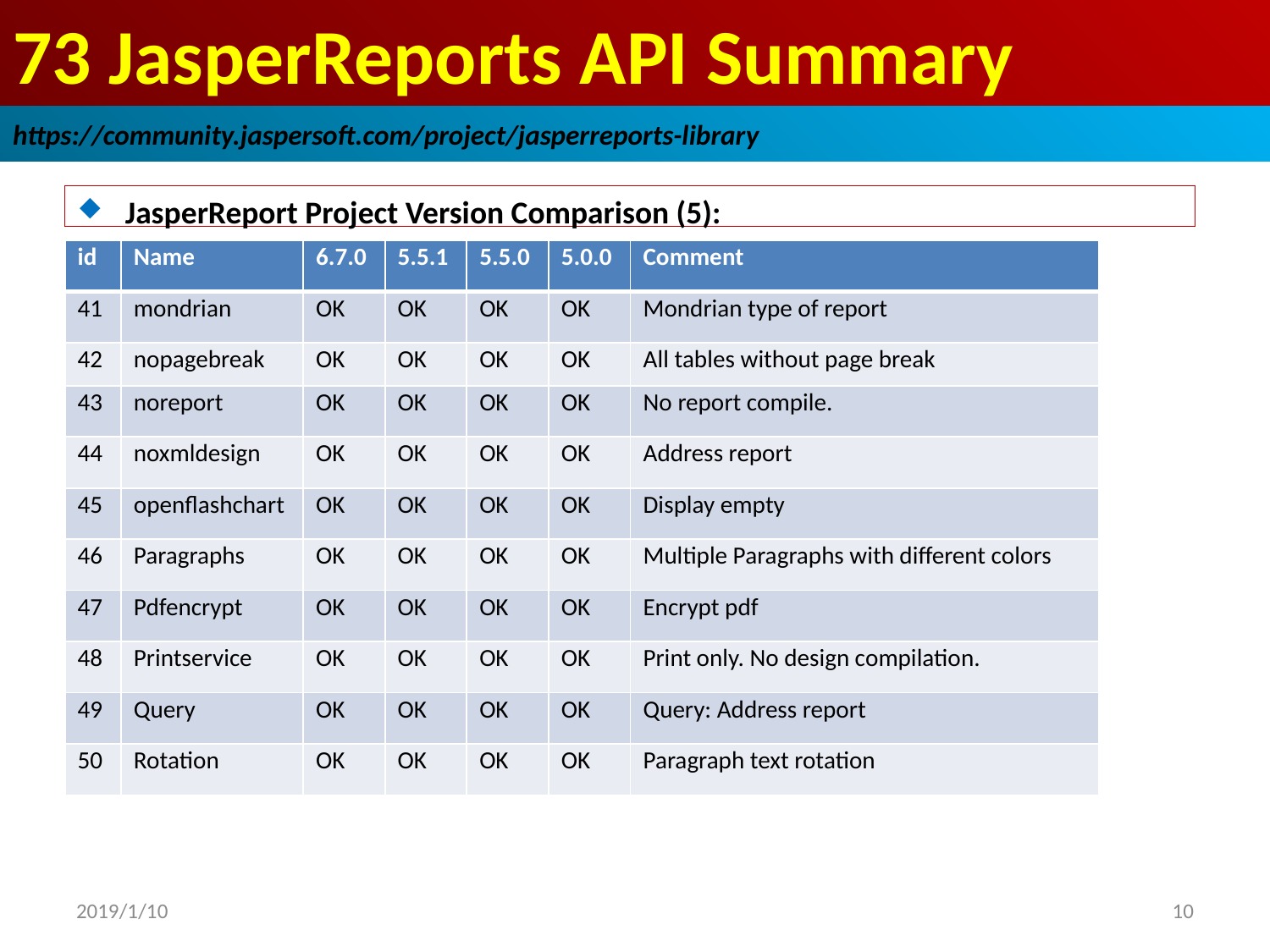

# 73 JasperReports API Summary
https://community.jaspersoft.com/project/jasperreports-library
JasperReport Project Version Comparison (5):
| id | Name | 6.7.0 | 5.5.1 | 5.5.0 | 5.0.0 | Comment |
| --- | --- | --- | --- | --- | --- | --- |
| 41 | mondrian | OK | OK | OK | OK | Mondrian type of report |
| 42 | nopagebreak | OK | OK | OK | OK | All tables without page break |
| 43 | noreport | OK | OK | OK | OK | No report compile. |
| 44 | noxmldesign | OK | OK | OK | OK | Address report |
| 45 | openflashchart | OK | OK | OK | OK | Display empty |
| 46 | Paragraphs | OK | OK | OK | OK | Multiple Paragraphs with different colors |
| 47 | Pdfencrypt | OK | OK | OK | OK | Encrypt pdf |
| 48 | Printservice | OK | OK | OK | OK | Print only. No design compilation. |
| 49 | Query | OK | OK | OK | OK | Query: Address report |
| 50 | Rotation | OK | OK | OK | OK | Paragraph text rotation |
2019/1/10
10